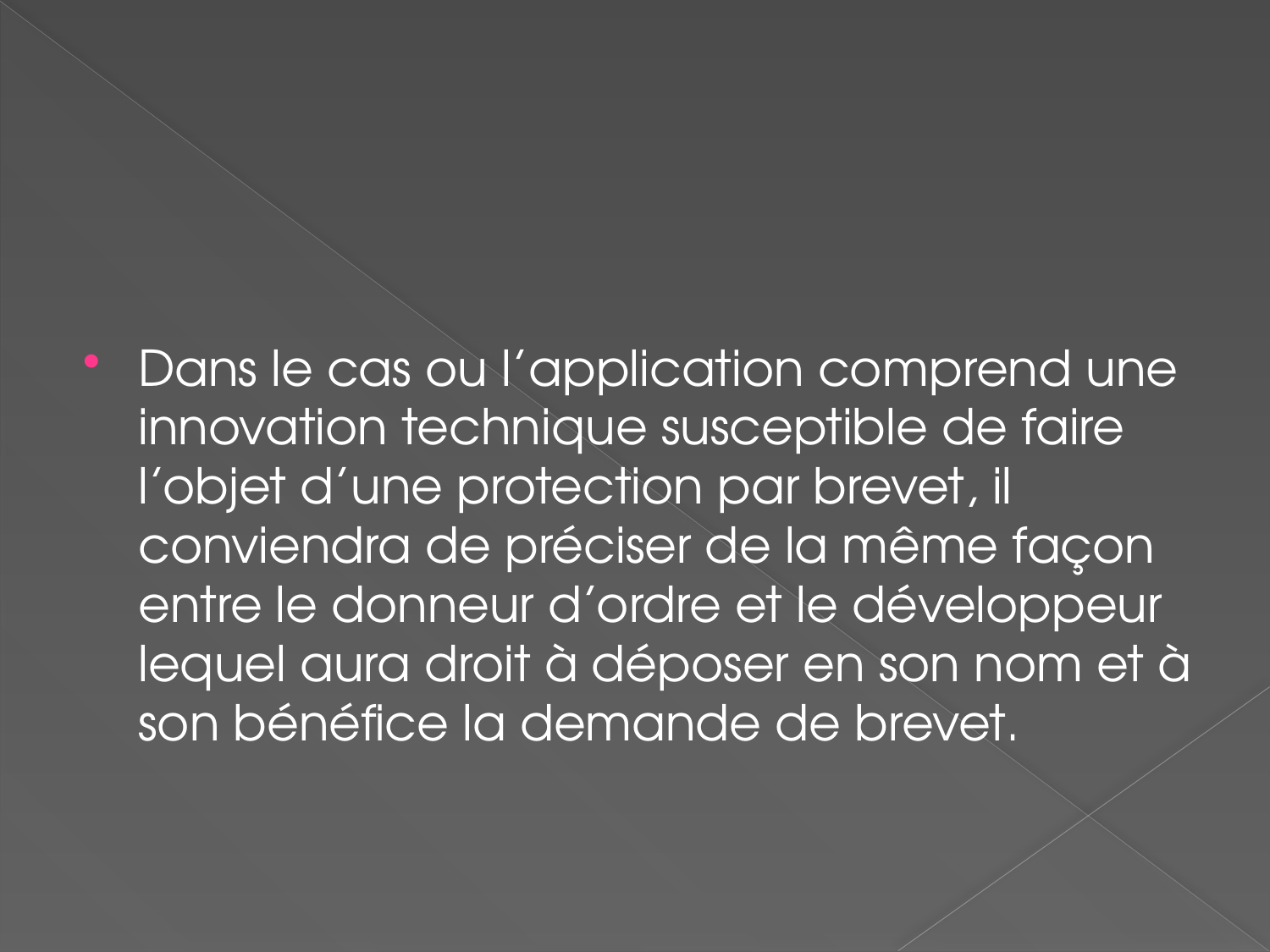

#

Dans le cas ou l’application comprend une innovation technique susceptible de faire l’objet d’une protection par brevet, il conviendra de préciser de la même façon entre le donneur d’ordre et le développeur lequel aura droit à déposer en son nom et à son bénéfice la demande de brevet.